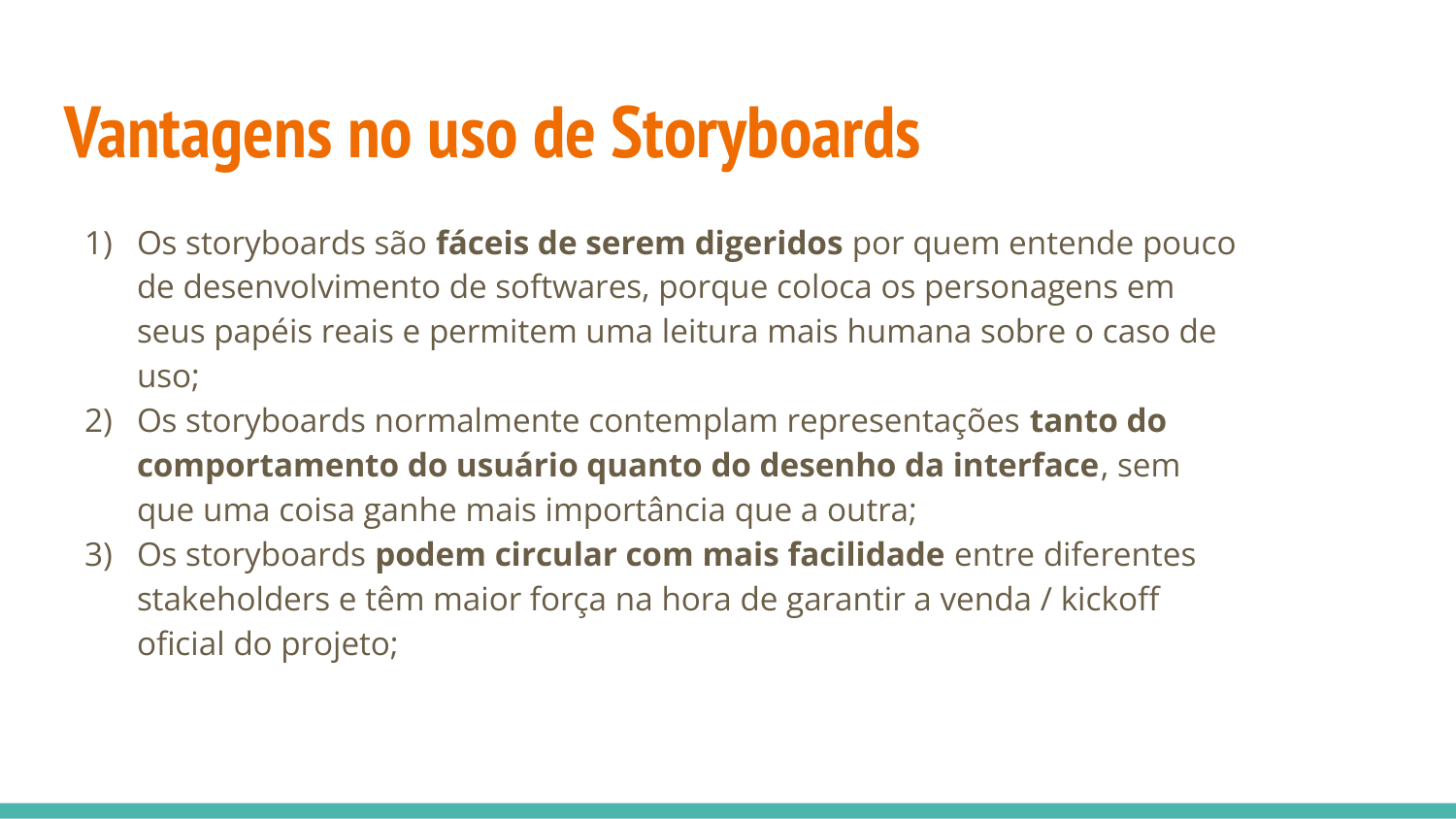

# Vantagens no uso de Storyboards
Os storyboards são fáceis de serem digeridos por quem entende pouco de desenvolvimento de softwares, porque coloca os personagens em seus papéis reais e permitem uma leitura mais humana sobre o caso de uso;
Os storyboards normalmente contemplam representações tanto do comportamento do usuário quanto do desenho da interface, sem que uma coisa ganhe mais importância que a outra;
Os storyboards podem circular com mais facilidade entre diferentes stakeholders e têm maior força na hora de garantir a venda / kickoff oficial do projeto;